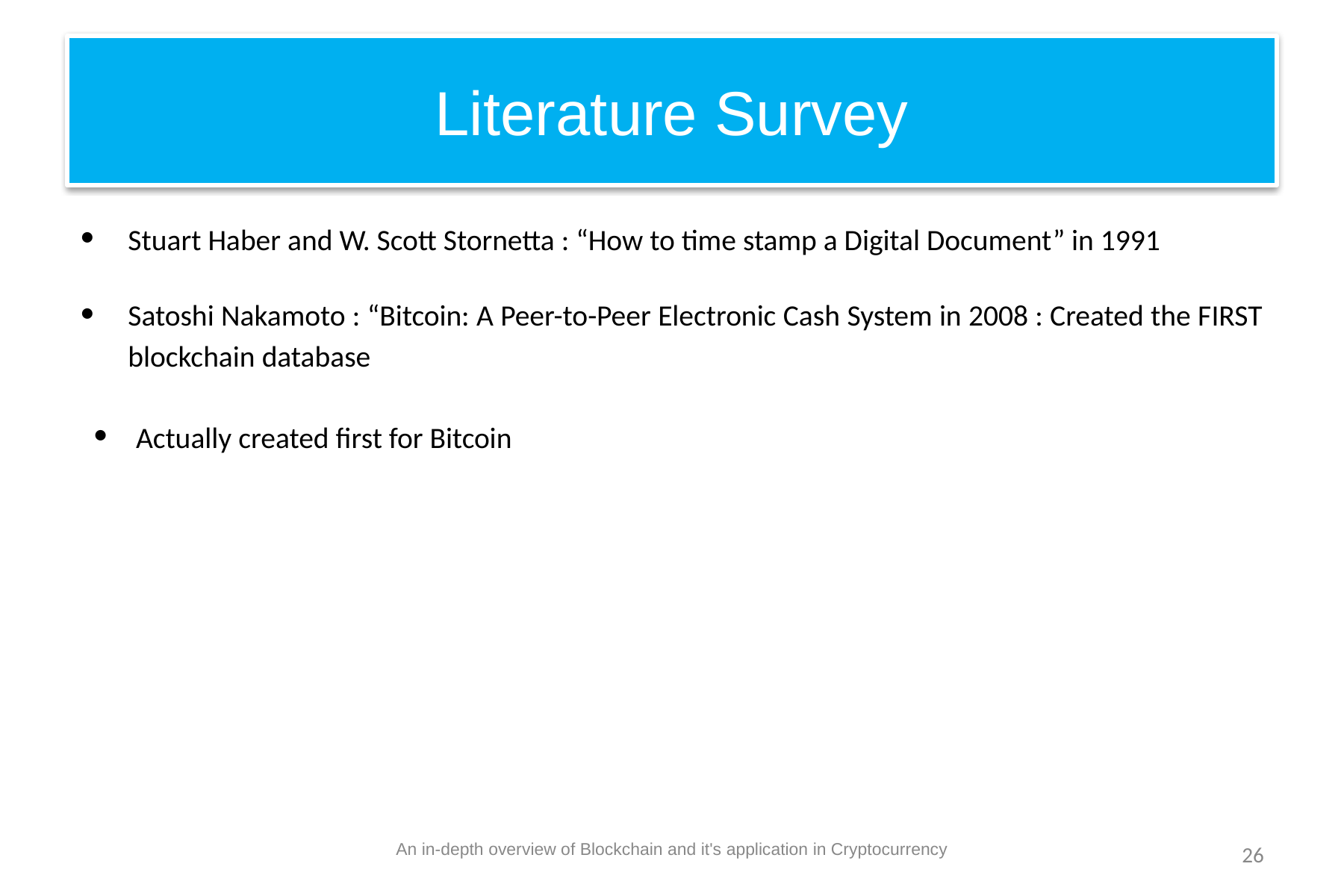

# Literature Survey
Stuart Haber and W. Scott Stornetta : “How to time stamp a Digital Document” in 1991

Satoshi Nakamoto : “Bitcoin: A Peer-to-Peer Electronic Cash System in 2008 : Created the FIRST blockchain database

Actually created first for Bitcoin
An in-depth overview of Blockchain and it's application in Cryptocurrency
26